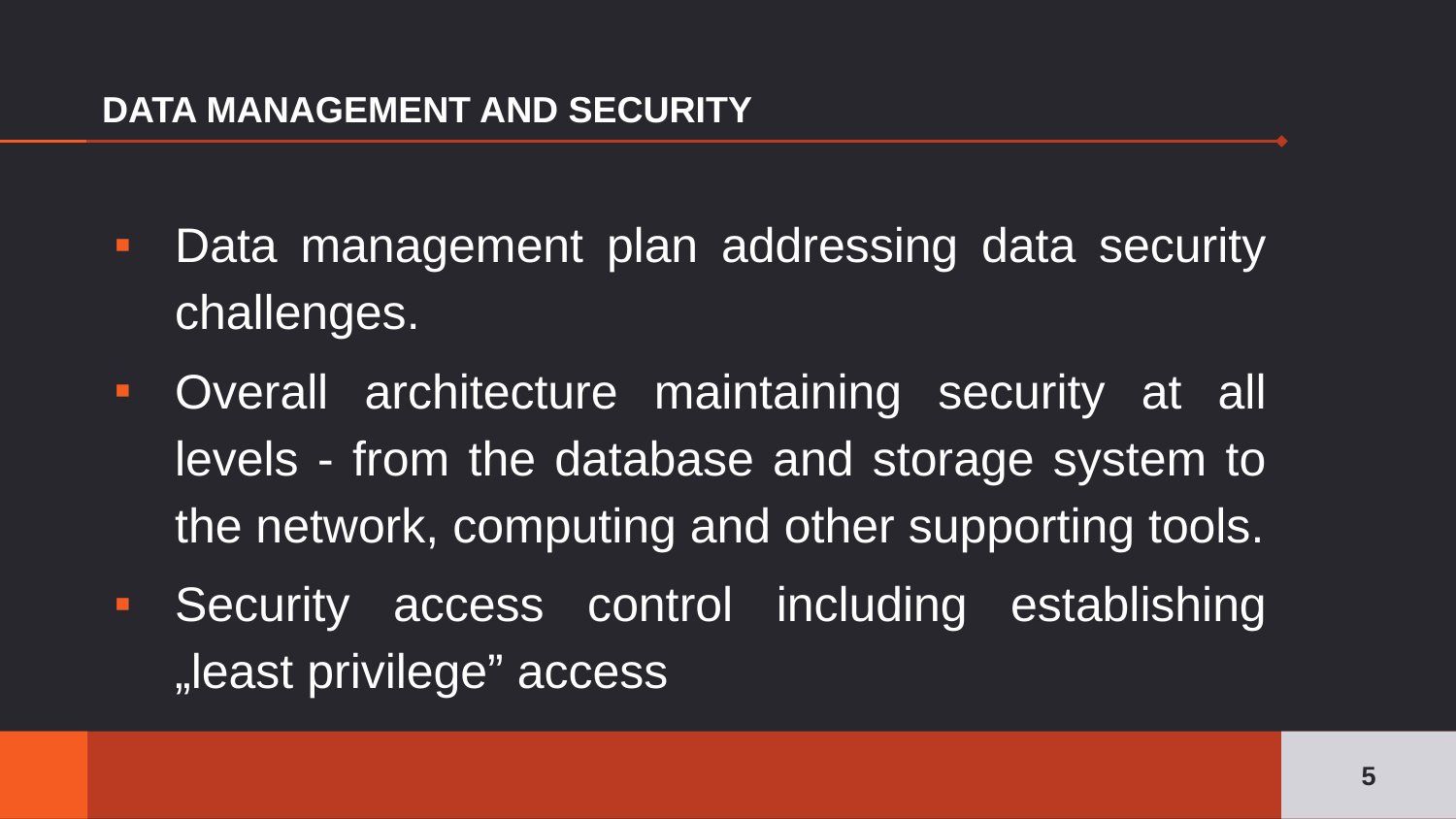

# DATA MANAGEMENT AND SECURITY
Data management plan addressing data security challenges.
Overall architecture maintaining security at all levels - from the database and storage system to the network, computing and other supporting tools.
Security access control including establishing „least privilege” access
5